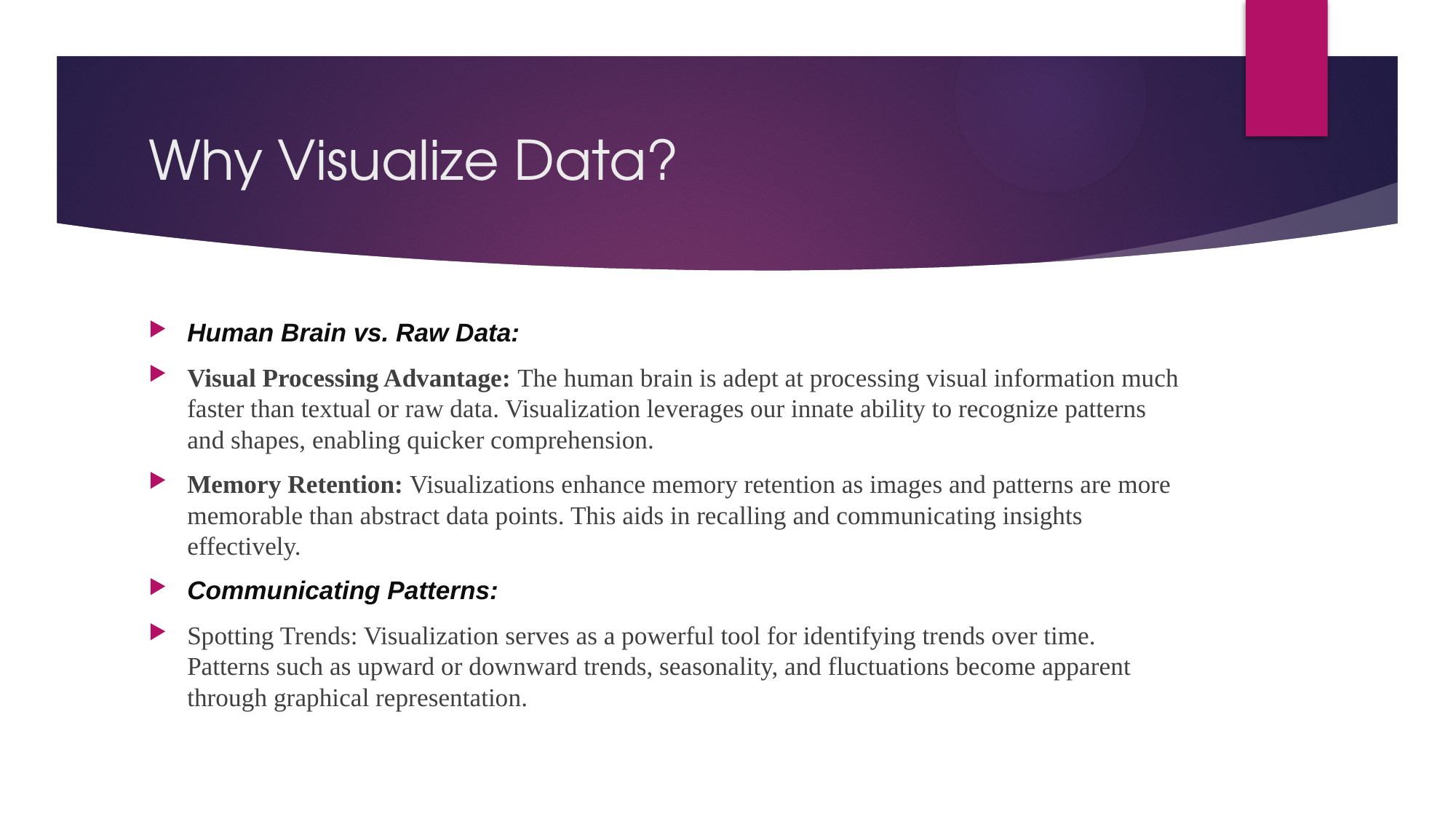

# Why Visualize Data?
Human Brain vs. Raw Data:
Visual Processing Advantage: The human brain is adept at processing visual information much faster than textual or raw data. Visualization leverages our innate ability to recognize patterns and shapes, enabling quicker comprehension.
Memory Retention: Visualizations enhance memory retention as images and patterns are more memorable than abstract data points. This aids in recalling and communicating insights effectively.
Communicating Patterns:
Spotting Trends: Visualization serves as a powerful tool for identifying trends over time. Patterns such as upward or downward trends, seasonality, and fluctuations become apparent through graphical representation.